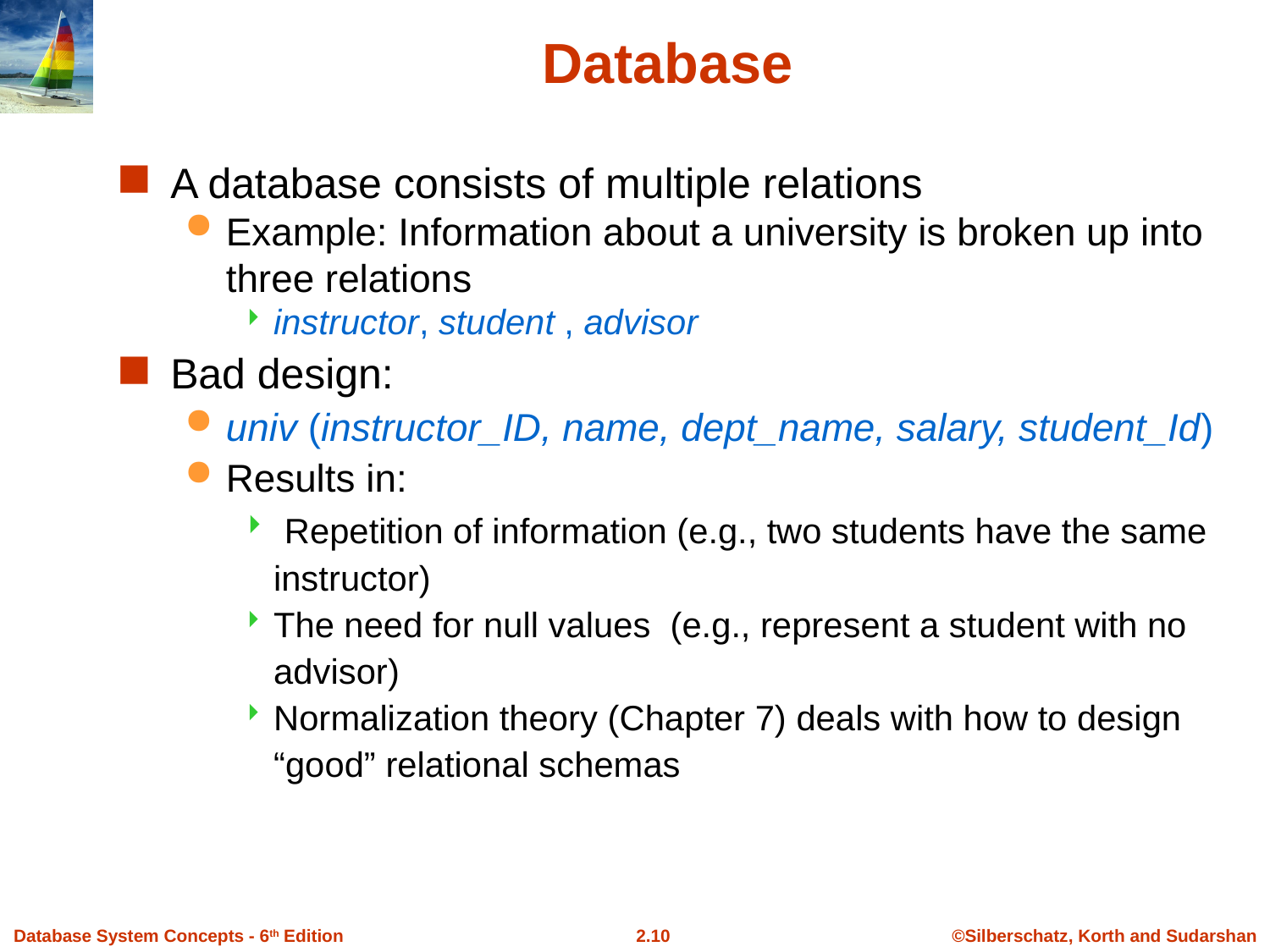

Database
A database consists of multiple relations
Example: Information about a university is broken up into three relations
instructor, student , advisor
Bad design:
univ (instructor_ID, name, dept_name, salary, student_Id)
Results in:
 Repetition of information (e.g., two students have the same instructor)
The need for null values  (e.g., represent a student with no advisor)
Normalization theory (Chapter 7) deals with how to design “good” relational schemas